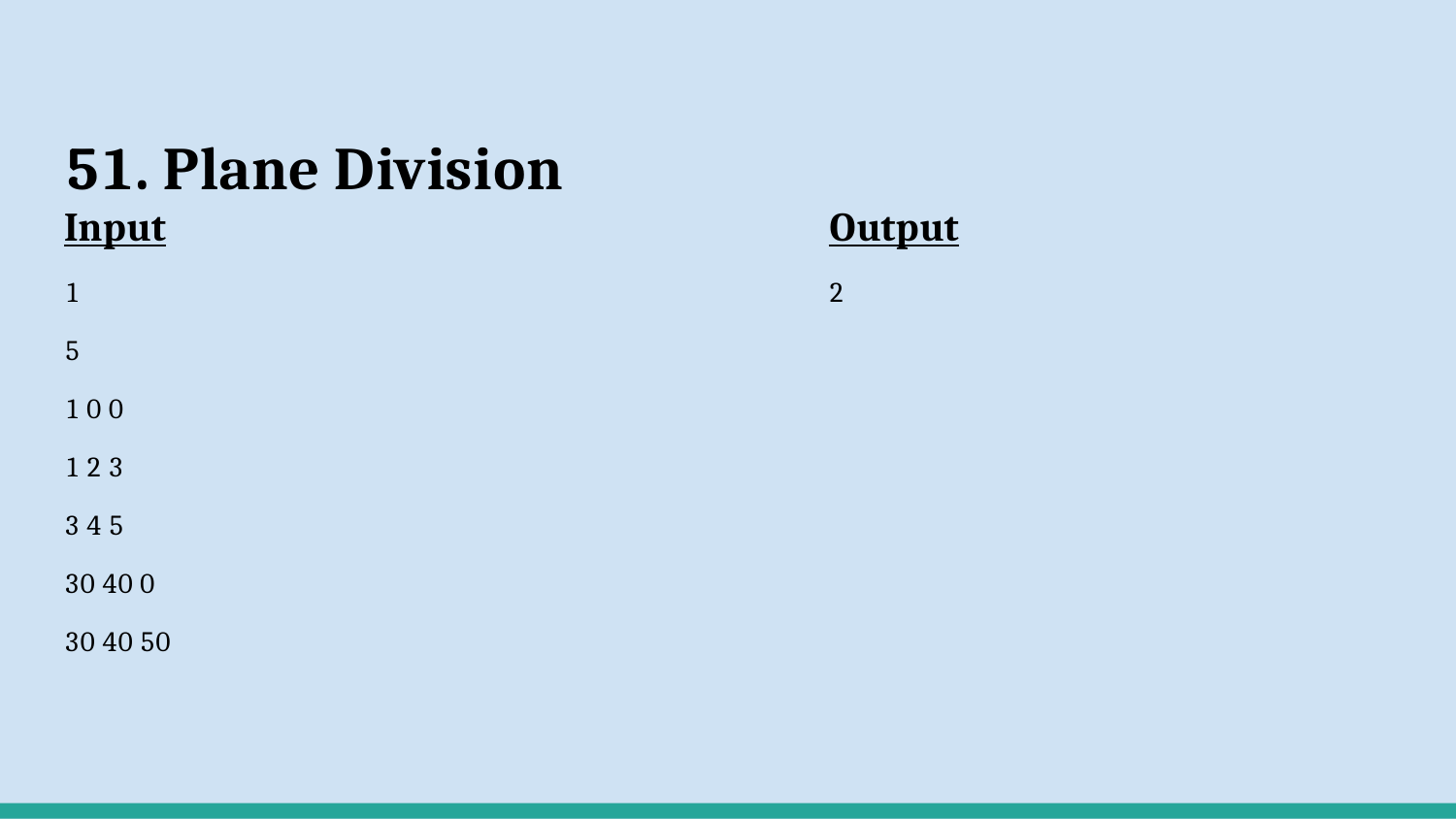

# 51. Plane Division

Input
1
5
1 0 0
1 2 3
3 4 5
30 40 0
30 40 50

Output
2